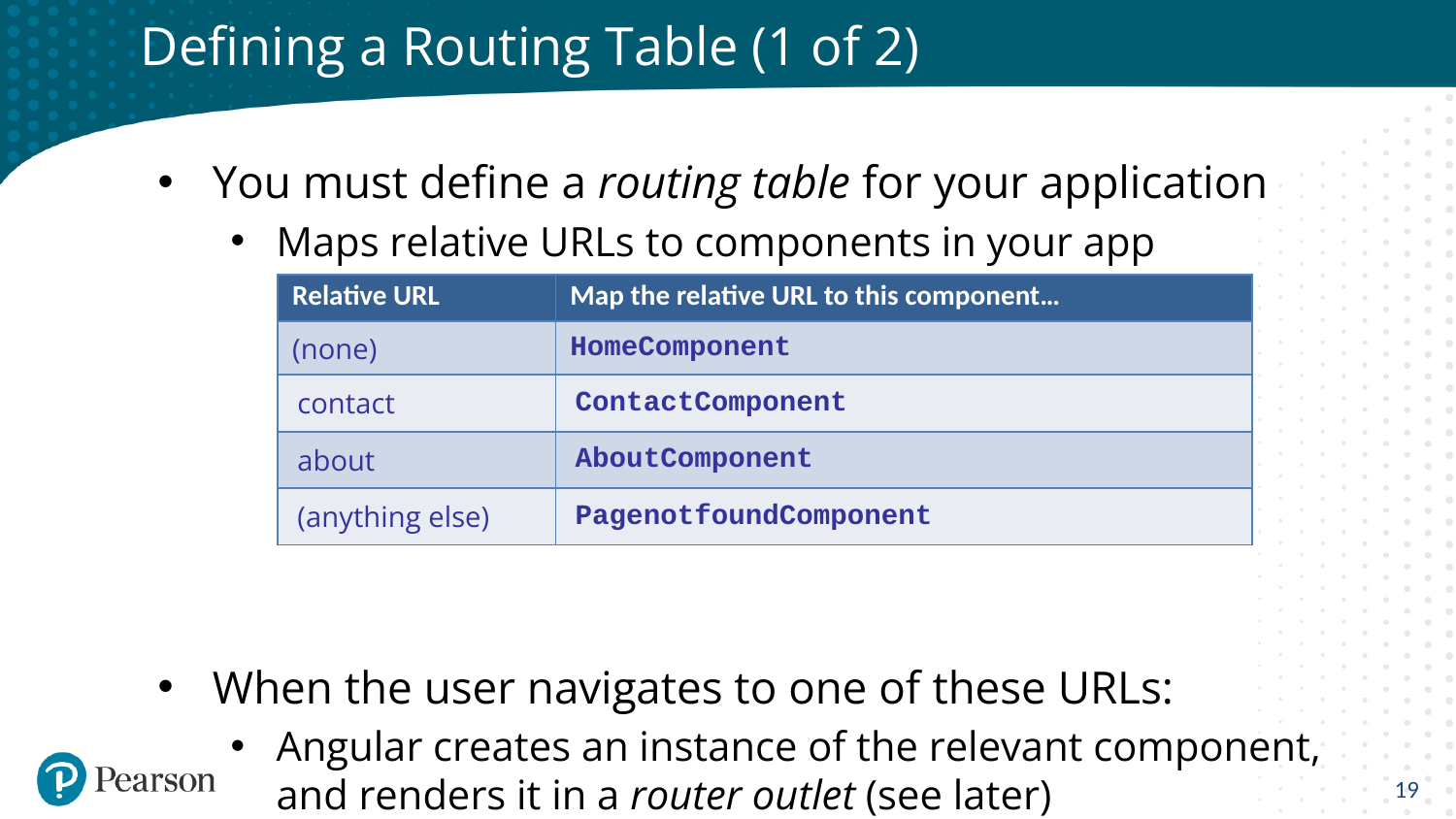

# Defining a Routing Table (1 of 2)
You must define a routing table for your application
Maps relative URLs to components in your app

When the user navigates to one of these URLs:
Angular creates an instance of the relevant component, and renders it in a router outlet (see later)
| Relative URL | Map the relative URL to this component… |
| --- | --- |
| (none) | HomeComponent |
| contact | ContactComponent |
| about | AboutComponent |
| (anything else) | PagenotfoundComponent |
19